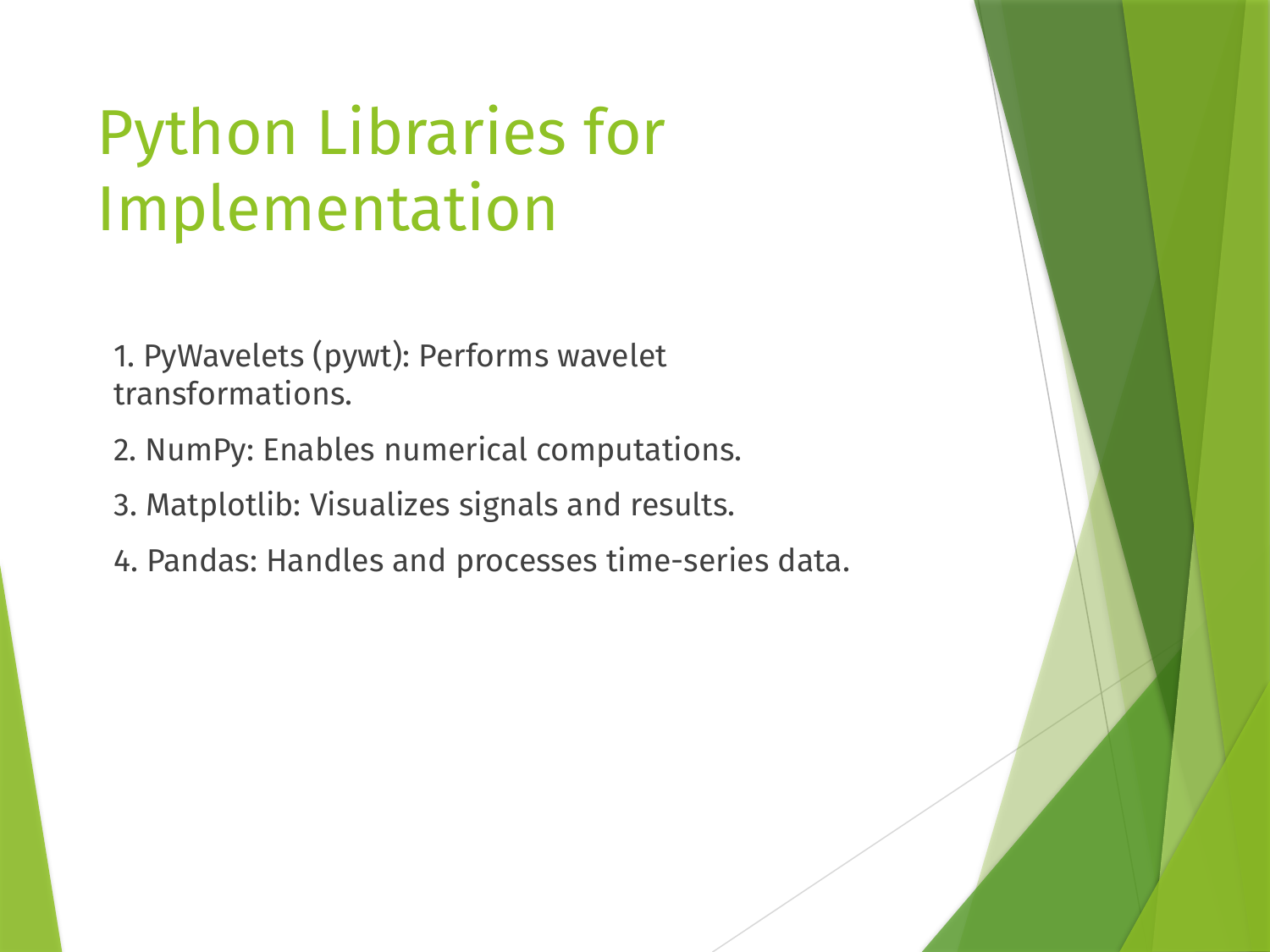

# Python Libraries for Implementation
1. PyWavelets (pywt): Performs wavelet transformations.
2. NumPy: Enables numerical computations.
3. Matplotlib: Visualizes signals and results.
4. Pandas: Handles and processes time-series data.